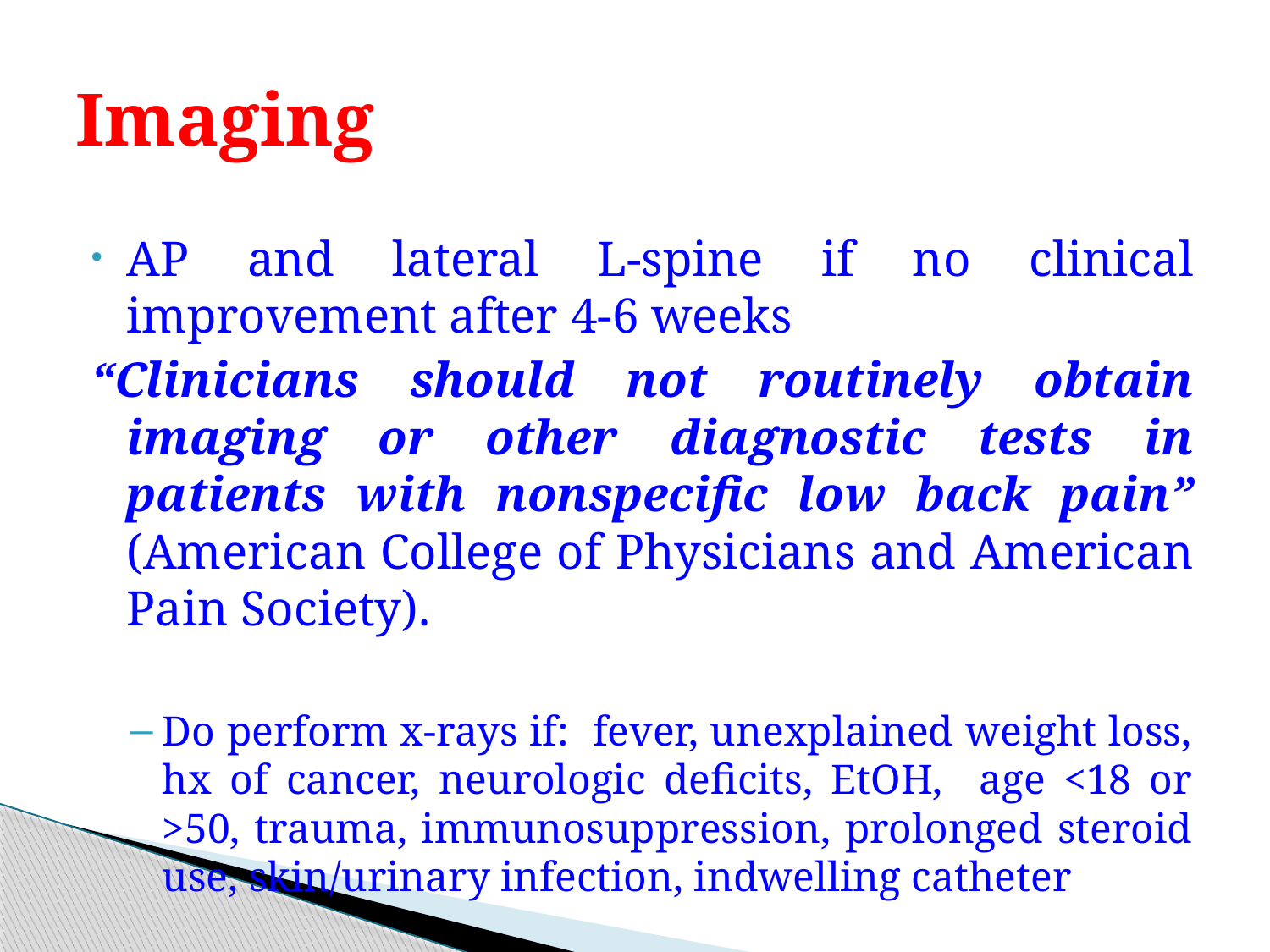

# Imaging
AP and lateral L-spine if no clinical improvement after 4-6 weeks
“Clinicians should not routinely obtain imaging or other diagnostic tests in patients with nonspecific low back pain” (American College of Physicians and American Pain Society).

Do perform x-rays if:  fever, unexplained weight loss, hx of cancer, neurologic deficits, EtOH,  age <18 or >50, trauma, immunosuppression, prolonged steroid use, skin/urinary infection, indwelling catheter